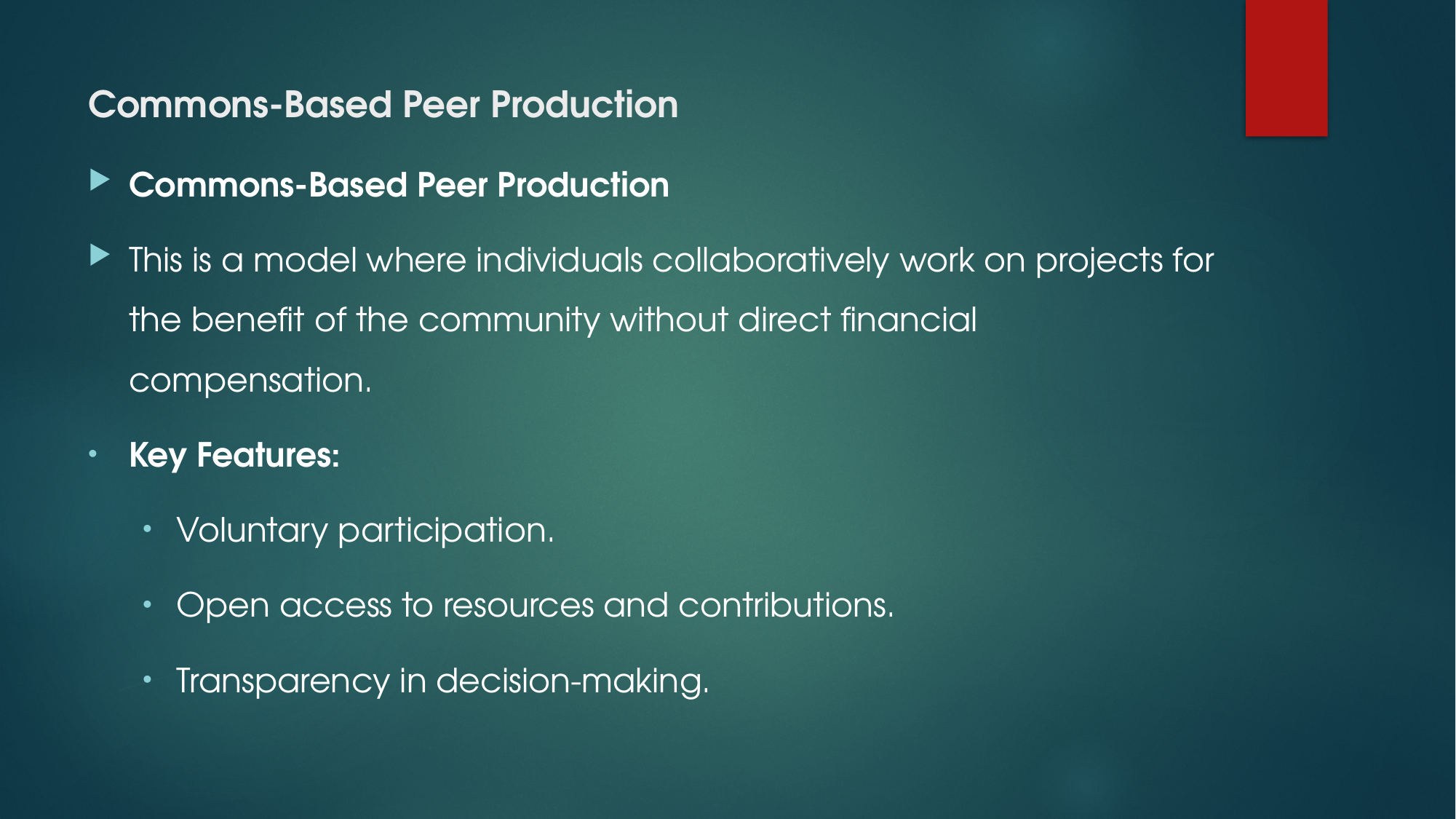

# Commons-Based Peer Production
Commons-Based Peer Production
This is a model where individuals collaboratively work on projects for the benefit of the community without direct financial compensation.
Key Features:
Voluntary participation.
Open access to resources and contributions.
Transparency in decision-making.